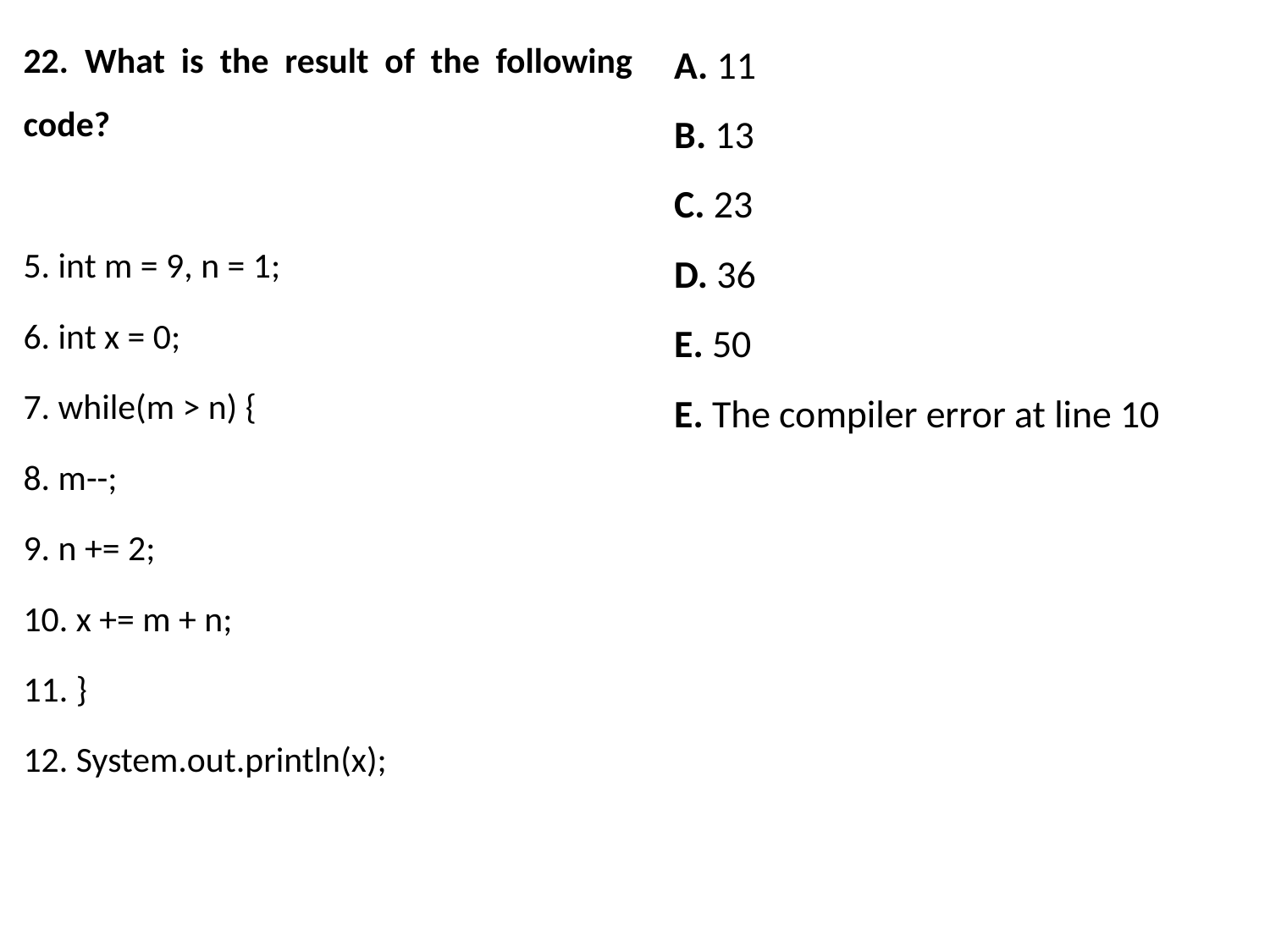

22. What is the result of the following code?

5. int m = 9, n = 1;
6. int x = 0;
7. while(m > n) {
8. m--;
9. n += 2;
10. x += m + n;
11. }
12. System.out.println(x);
A. 11
B. 13
C. 23
D. 36
E. 50
E. The compiler error at line 10